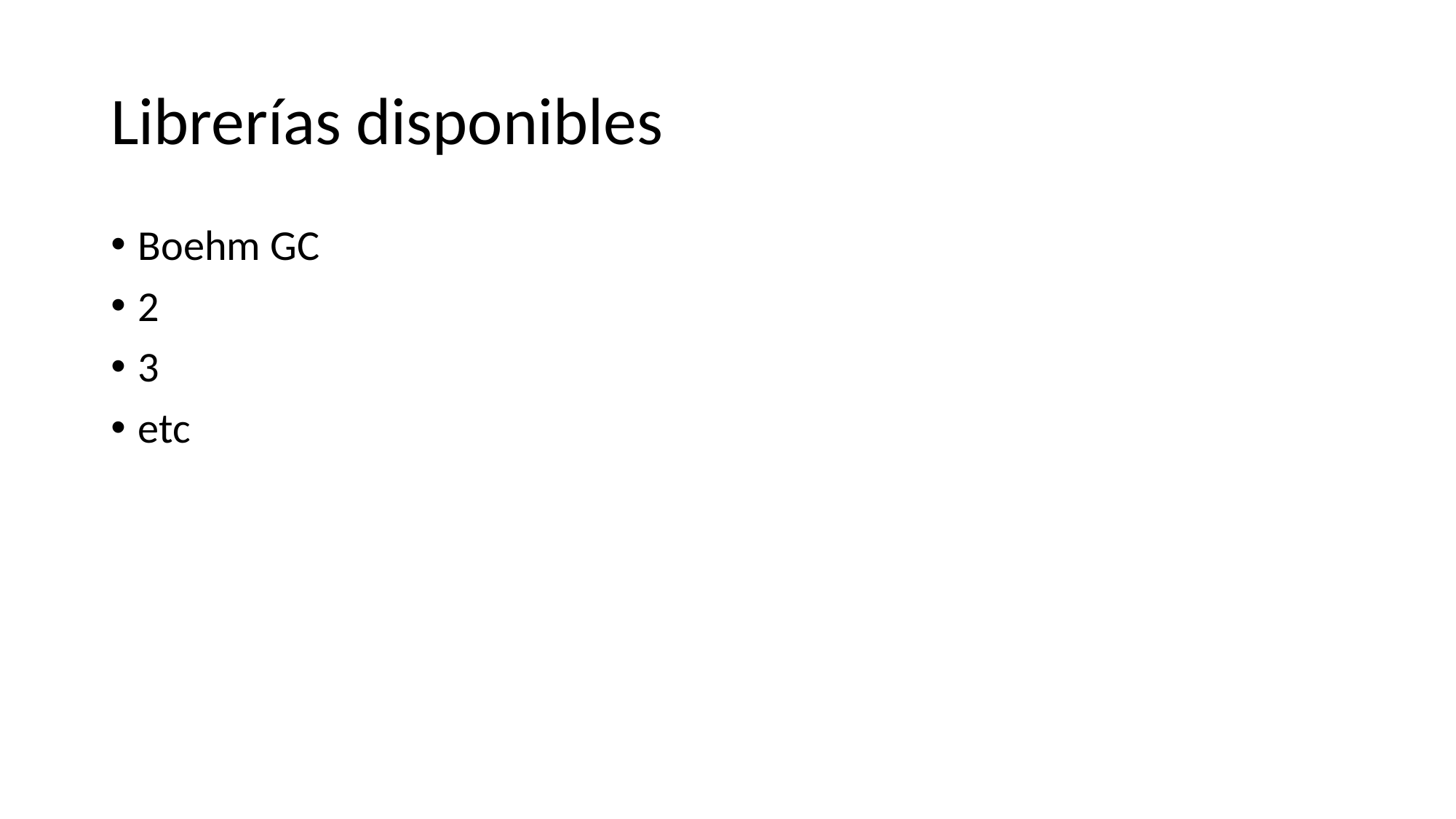

# Librerías disponibles
Boehm GC
2
3
etc